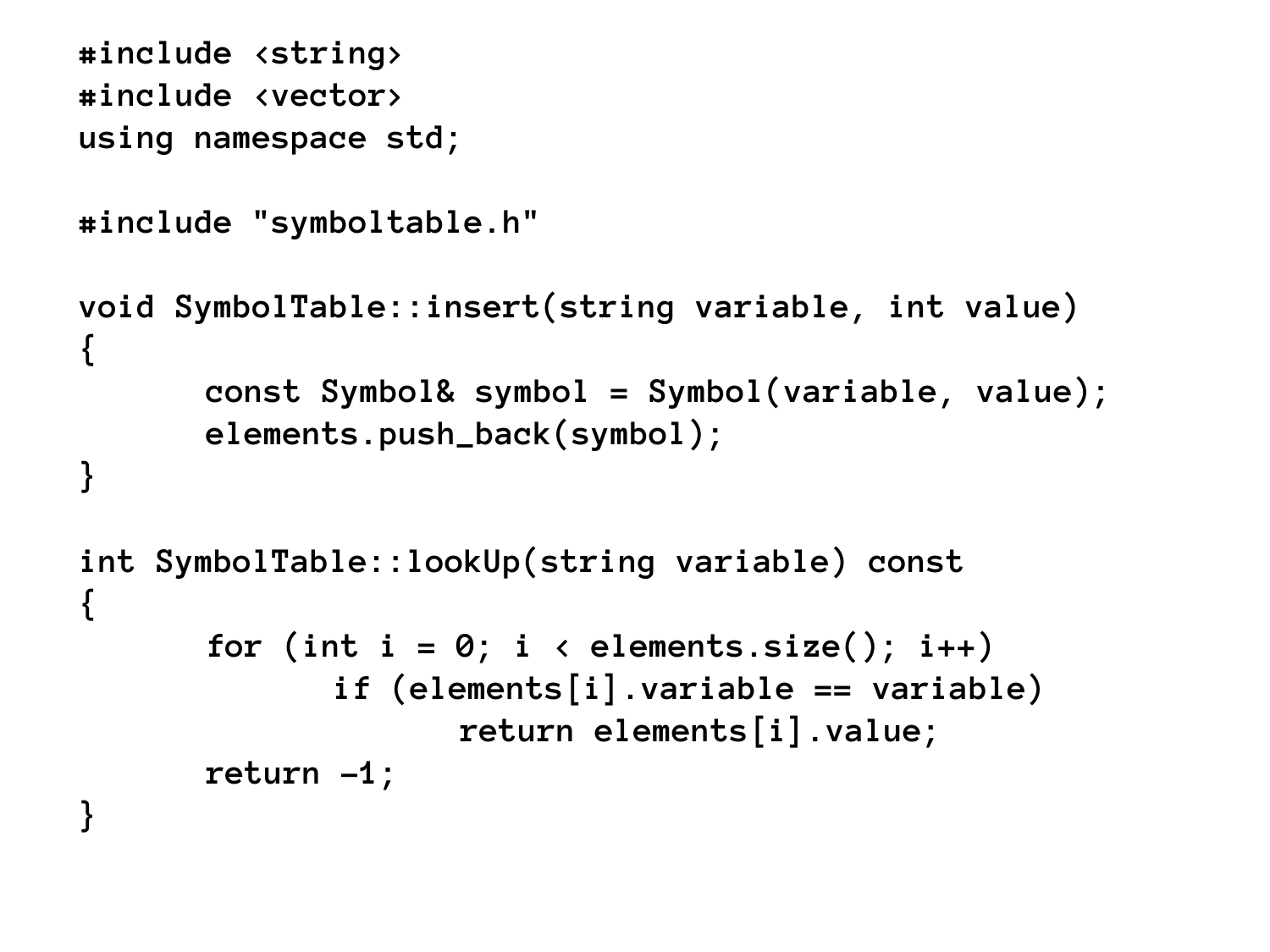

#include <string>
#include <vector>
using namespace std;

#include "symboltable.h"

void SymbolTable::insert(string variable, int value)
{
	const Symbol& symbol = Symbol(variable, value);
	elements.push_back(symbol);
}

int SymbolTable::lookUp(string variable) const
{
	for (int i = 0; i < elements.size(); i++)
		if (elements[i].variable == variable)
			return elements[i].value;
	return -1;
}